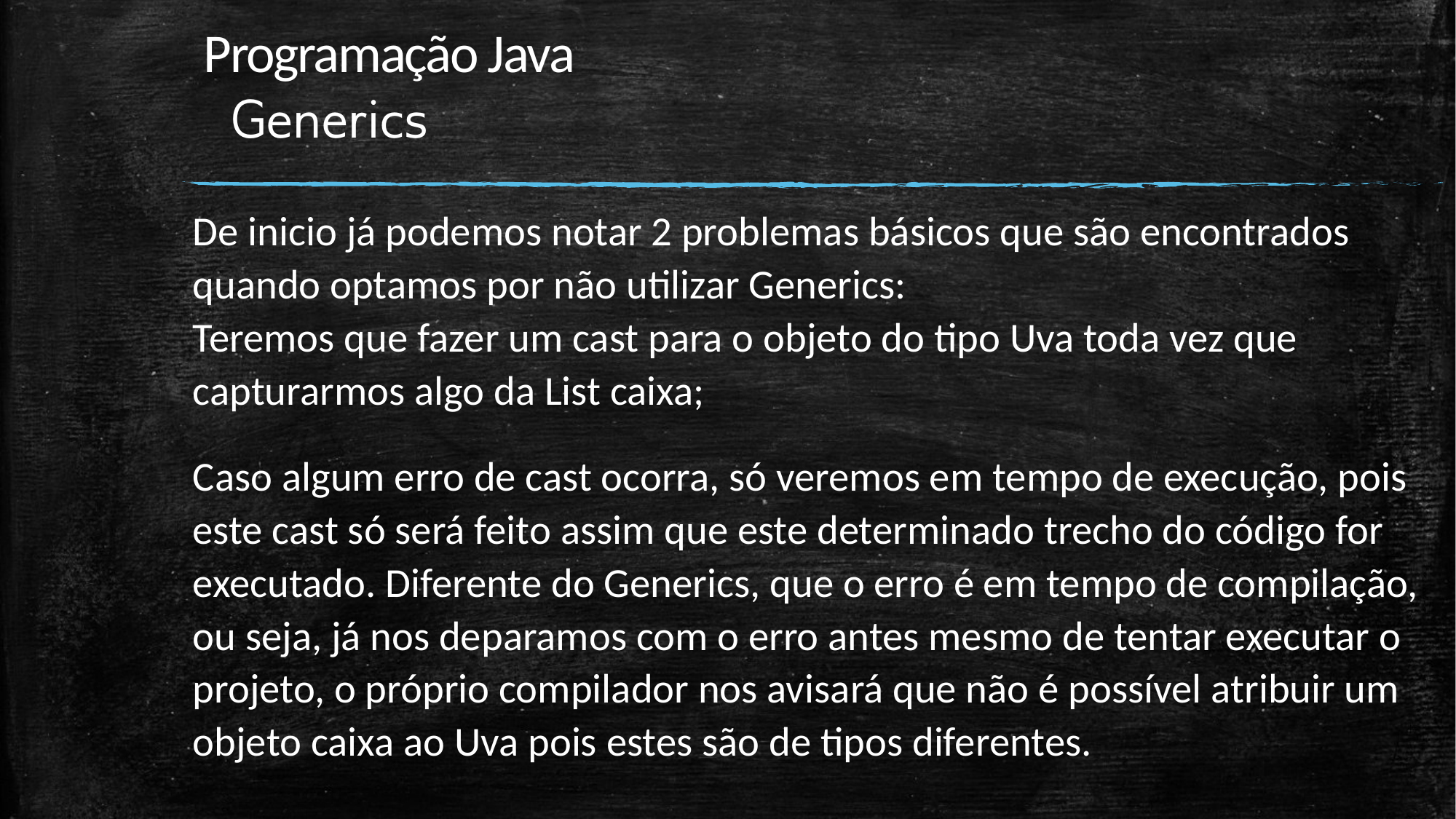

# Programação Java Generics
De inicio já podemos notar 2 problemas básicos que são encontrados quando optamos por não utilizar Generics:
Teremos que fazer um cast para o objeto do tipo Uva toda vez que capturarmos algo da List caixa;
Caso algum erro de cast ocorra, só veremos em tempo de execução, pois este cast só será feito assim que este determinado trecho do código for executado. Diferente do Generics, que o erro é em tempo de compilação, ou seja, já nos deparamos com o erro antes mesmo de tentar executar o projeto, o próprio compilador nos avisará que não é possível atribuir um objeto caixa ao Uva pois estes são de tipos diferentes.